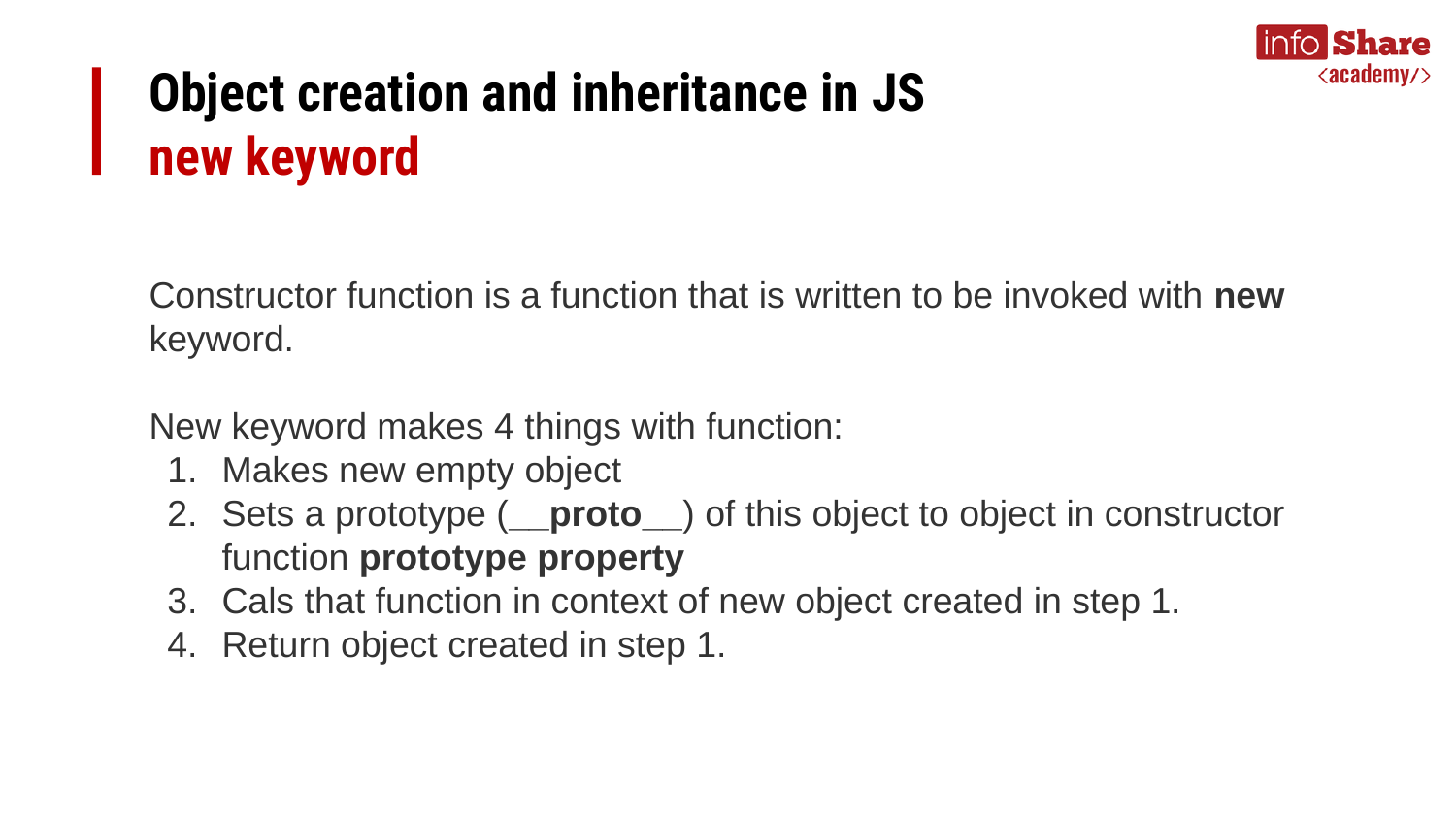

# Object creation and inheritance in JS
new keyword

Constructor function is a function that is written to be invoked with new keyword.

New keyword makes 4 things with function:
Makes new empty object
Sets a prototype (__proto__) of this object to object in constructor function prototype property
Cals that function in context of new object created in step 1.
Return object created in step 1.